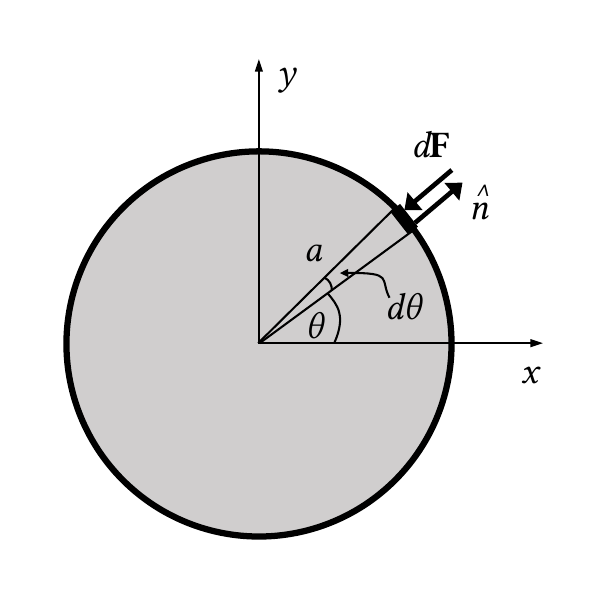

y
dF

^
n
a

dθ

θ

x